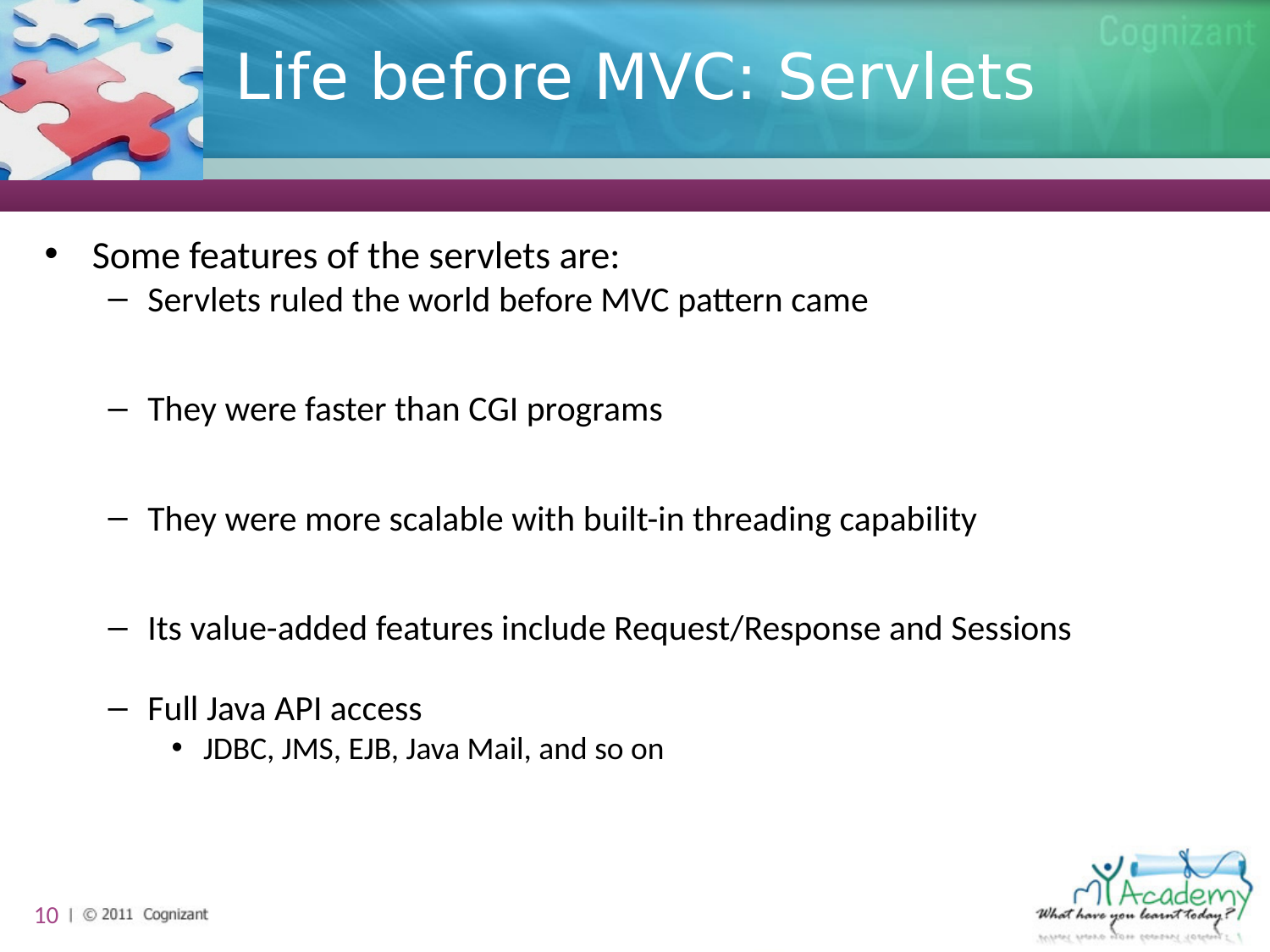

# Life before MVC: Servlets
Some features of the servlets are:
Servlets ruled the world before MVC pattern came

They were faster than CGI programs

They were more scalable with built-in threading capability

Its value-added features include Request/Response and Sessions

Full Java API access
JDBC, JMS, EJB, Java Mail, and so on
10